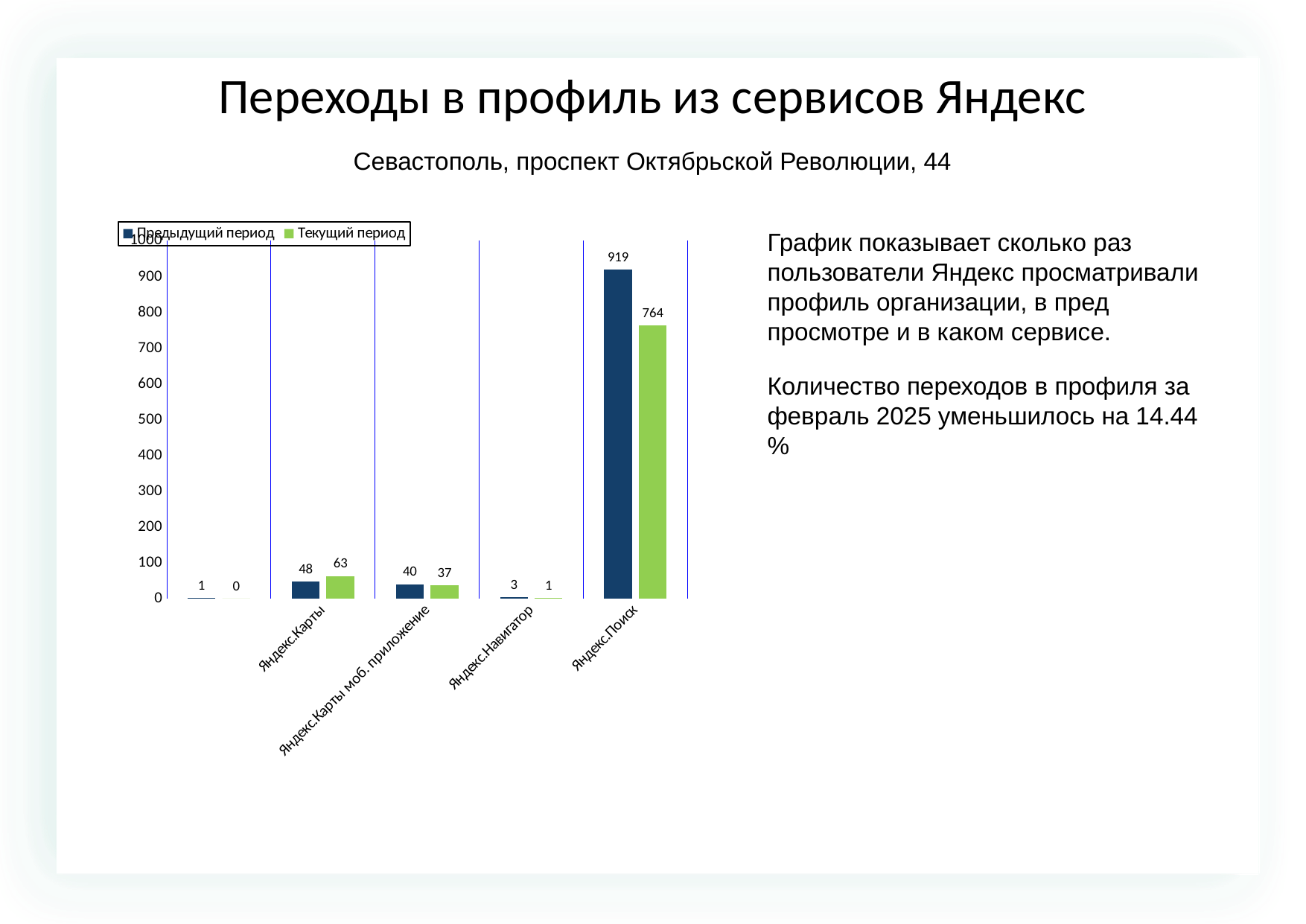

Переходы в профиль из сервисов Яндекс
Севастополь, проспект Октябрьской Революции, 44

### Chart

| Category |  |  |
|---|---|---|
| None | 1.0 | 0.0 |
| Яндекс.Карты | 48.0 | 63.0 |
| Яндекс.Карты моб. приложение | 40.0 | 37.0 |
| Яндекс.Навигатор | 3.0 | 1.0 |
| Яндекс.Поиск | 919.0 | 764.0 |
График показывает сколько раз пользователи Яндекс просматривали профиль организации, в пред просмотре и в каком сервисе.
Количество переходов в профиля за февраль 2025 уменьшилось на 14.44 %